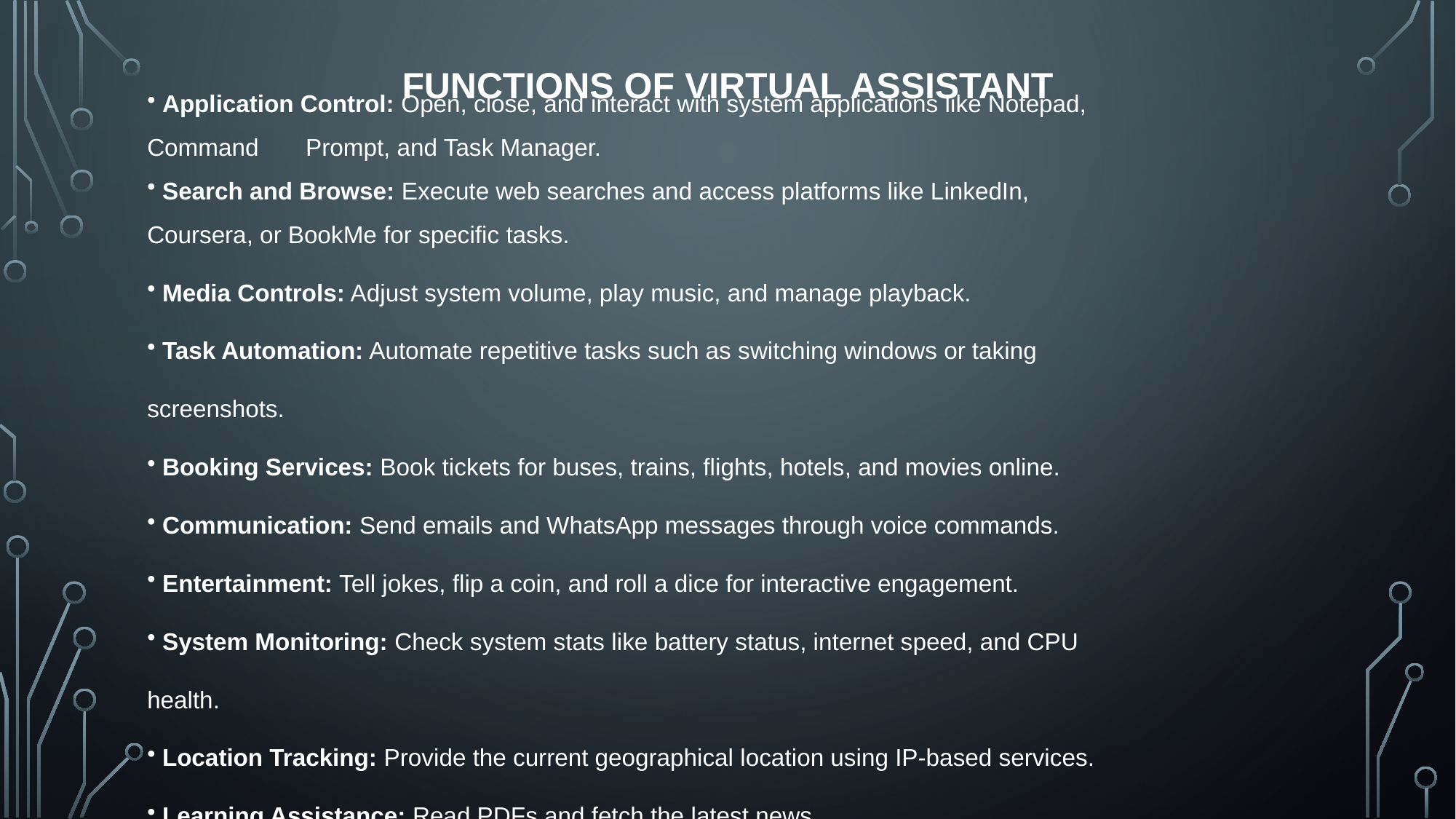

# Functions of Virtual Assistant
 Application Control: Open, close, and interact with system applications like Notepad, Command       Prompt, and Task Manager.
 Search and Browse: Execute web searches and access platforms like LinkedIn, Coursera, or BookMe for specific tasks.
 Media Controls: Adjust system volume, play music, and manage playback.
 Task Automation: Automate repetitive tasks such as switching windows or taking screenshots.
 Booking Services: Book tickets for buses, trains, flights, hotels, and movies online.
 Communication: Send emails and WhatsApp messages through voice commands.
 Entertainment: Tell jokes, flip a coin, and roll a dice for interactive engagement.
 System Monitoring: Check system stats like battery status, internet speed, and CPU health.
 Location Tracking: Provide the current geographical location using IP-based services.
 Learning Assistance: Read PDFs and fetch the latest news.